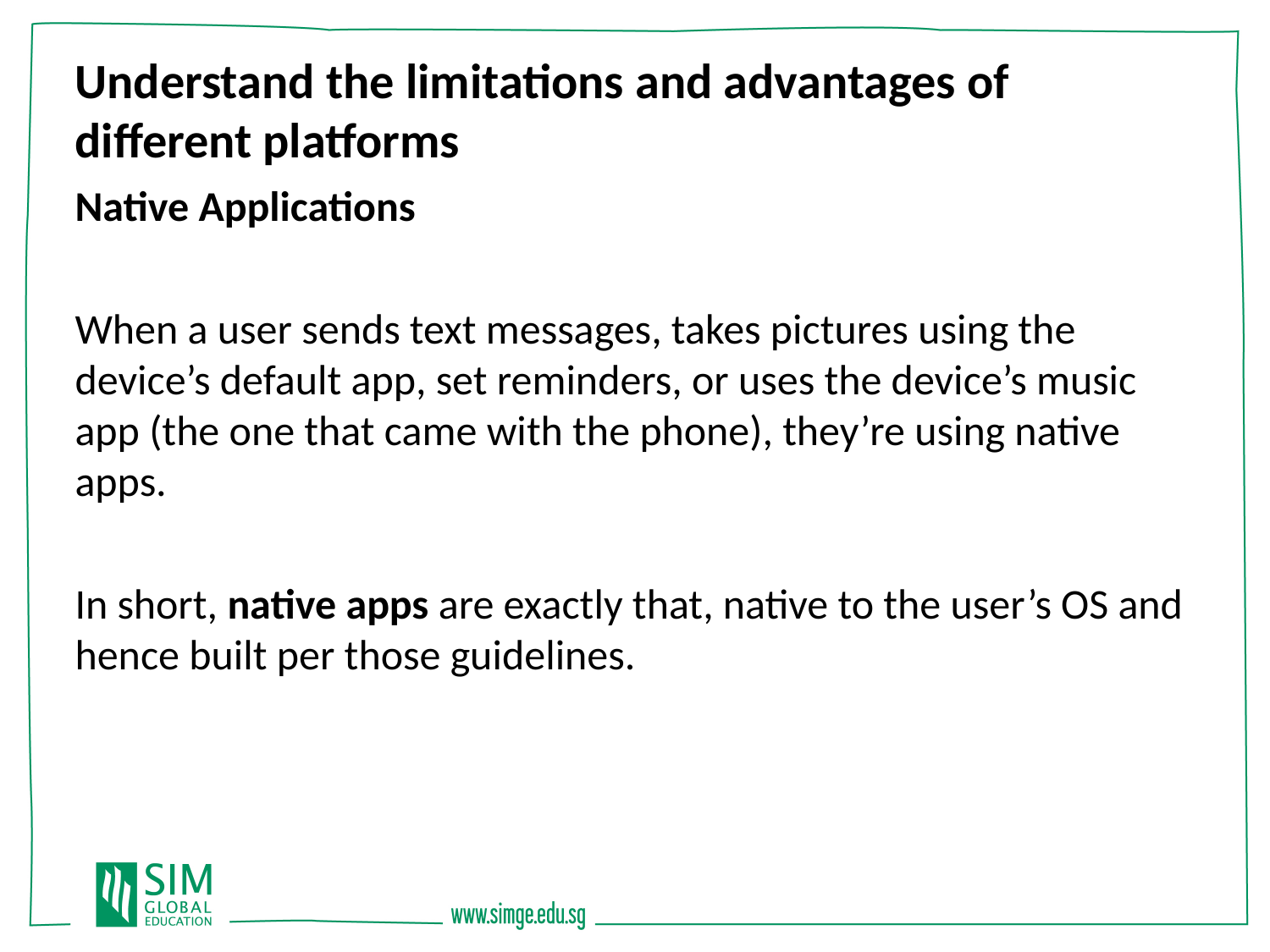

Understand the limitations and advantages of different platforms
Native Applications

When a user sends text messages, takes pictures using the device’s default app, set reminders, or uses the device’s music app (the one that came with the phone), they’re using native apps.

In short, native apps are exactly that, native to the user’s OS and hence built per those guidelines.